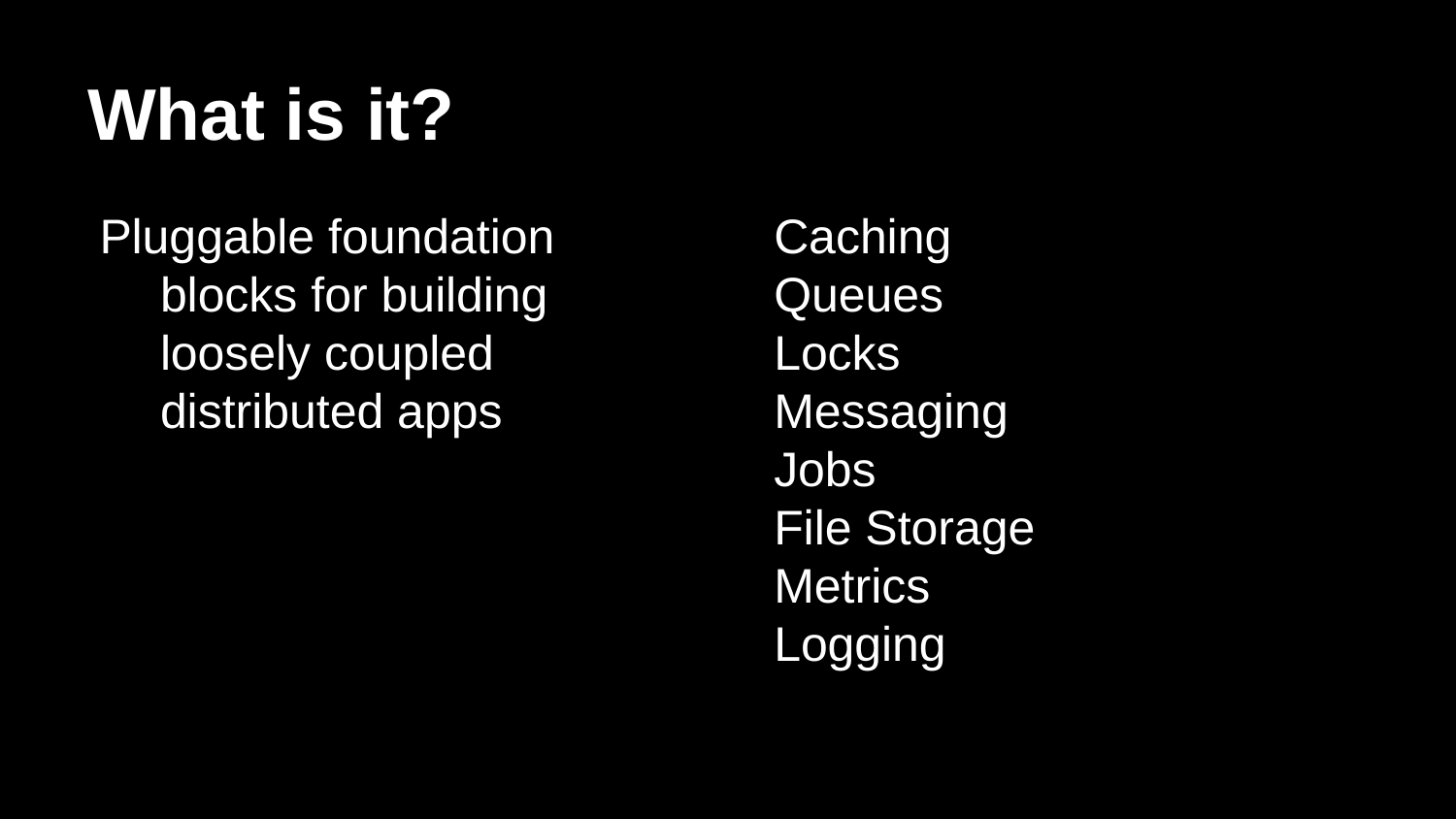

# What is it?
Pluggable foundation blocks for building loosely coupled distributed apps
Caching
Queues
Locks
Messaging
Jobs
File Storage
Metrics
Logging